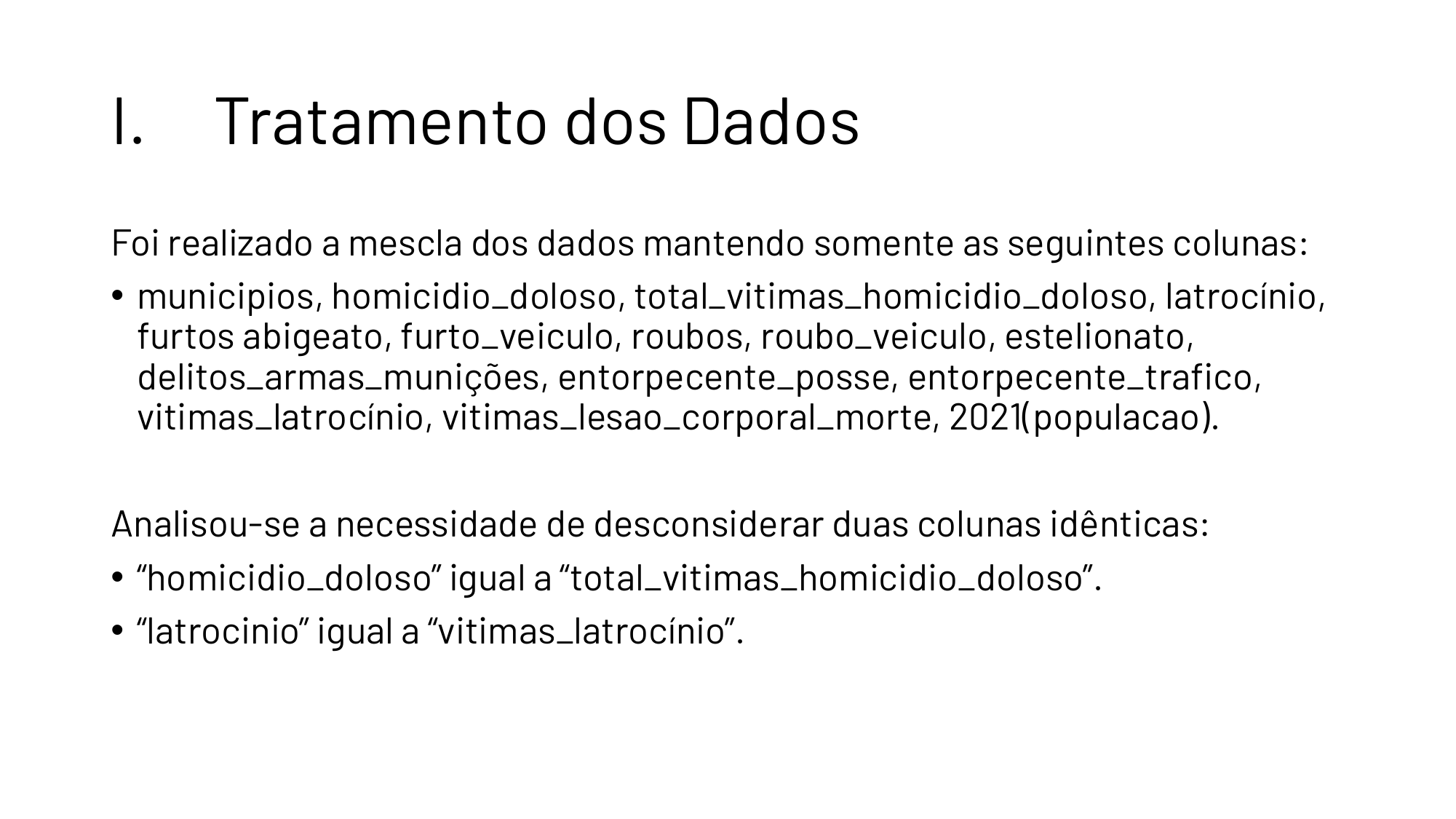

# Tratamento dos Dados
Foi realizado a mescla dos dados mantendo somente as seguintes colunas:
municipios, homicidio_doloso, total_vitimas_homicidio_doloso, latrocínio, furtos abigeato, furto_veiculo, roubos, roubo_veiculo, estelionato, delitos_armas_munições, entorpecente_posse, entorpecente_trafico, vitimas_latrocínio, vitimas_lesao_corporal_morte, 2021(populacao).

Analisou-se a necessidade de desconsiderar duas colunas idênticas:
“homicidio_doloso” igual a “total_vitimas_homicidio_doloso”.
“latrocinio” igual a “vitimas_latrocínio”.